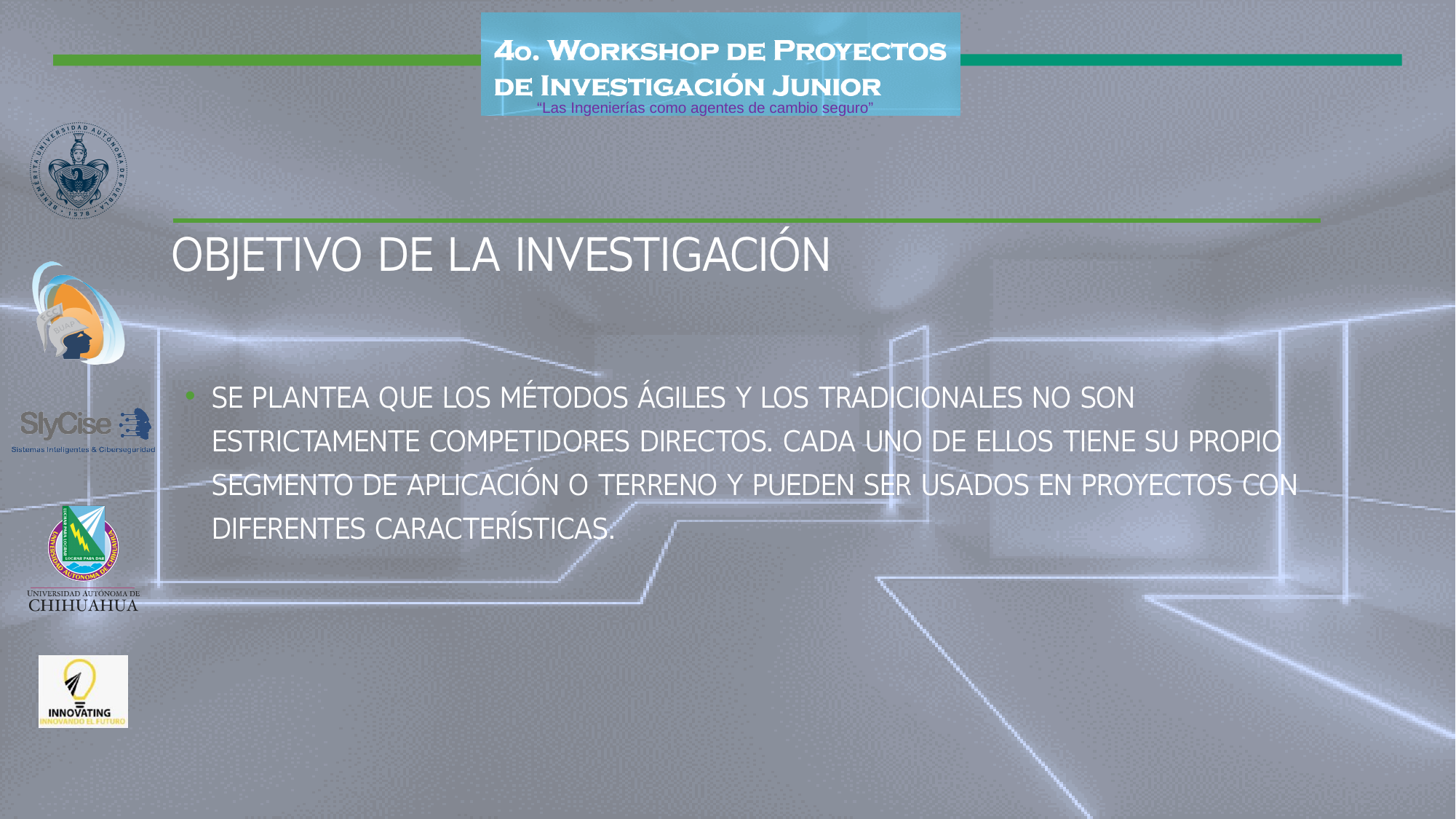

# OBJETIVO DE LA INVESTIGACIÓN
SE PLANTEA QUE LOS MÉTODOS ÁGILES Y LOS TRADICIONALES NO SON ESTRICTAMENTE COMPETIDORES DIRECTOS. CADA UNO DE ELLOS TIENE SU PROPIO SEGMENTO DE APLICACIÓN O TERRENO Y PUEDEN SER USADOS EN PROYECTOS CON DIFERENTES CARACTERÍSTICAS.